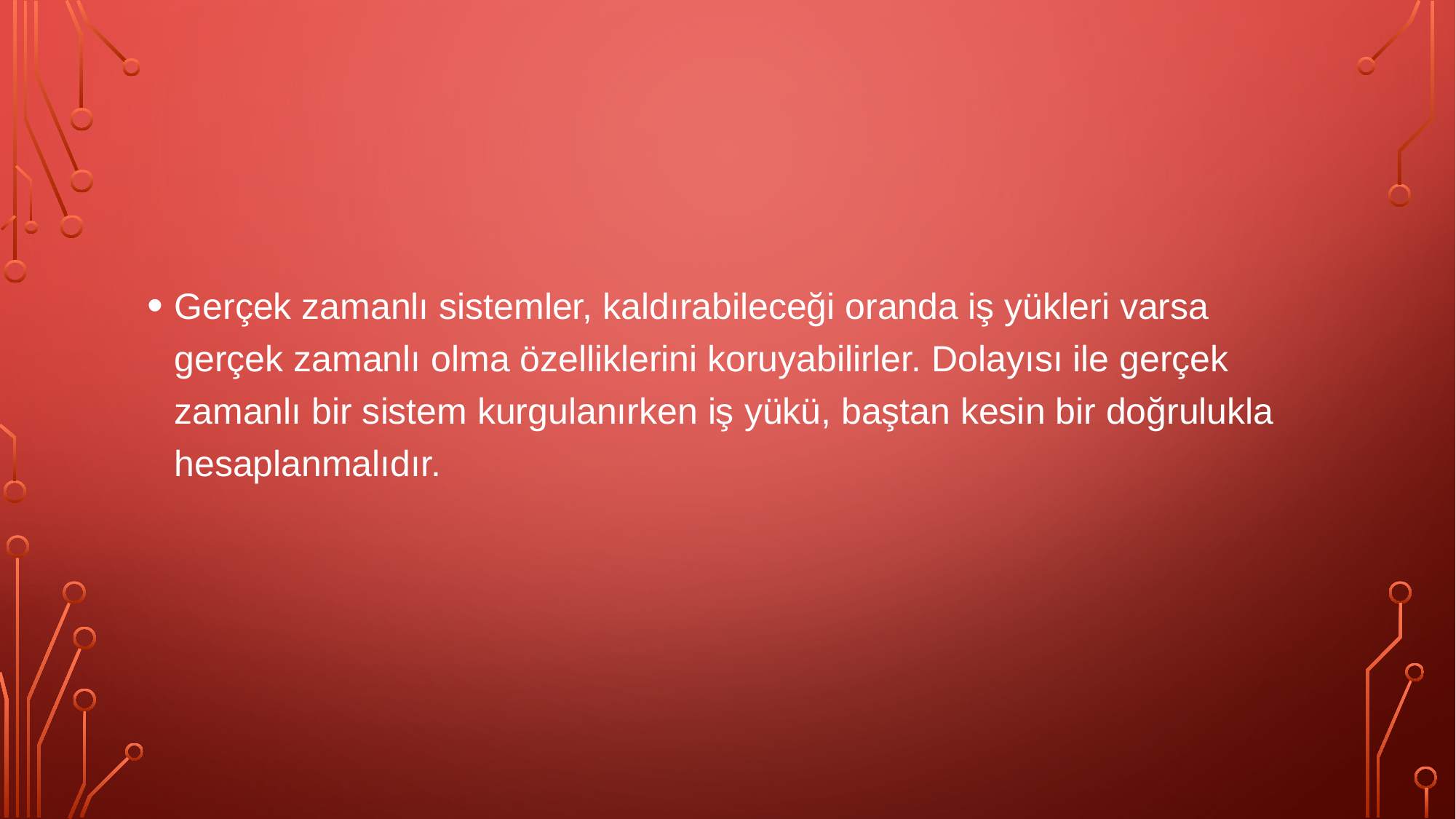

#
Gerçek zamanlı sistemler, kaldırabileceği oranda iş yükleri varsa gerçek zamanlı olma özelliklerini koruyabilirler. Dolayısı ile gerçek zamanlı bir sistem kurgulanırken iş yükü, baştan kesin bir doğrulukla hesaplanmalıdır.